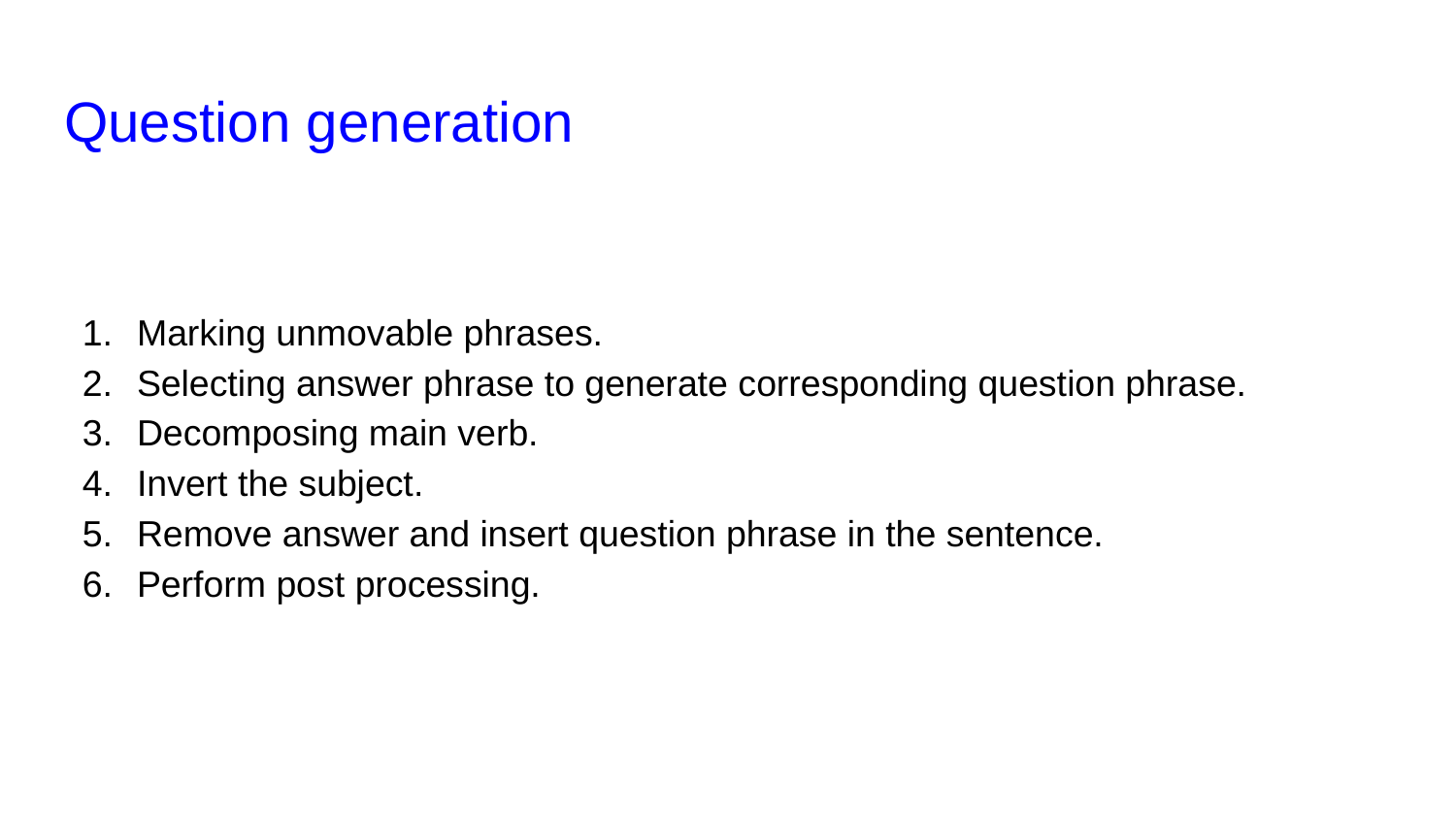

# Question generation
Marking unmovable phrases.
Selecting answer phrase to generate corresponding question phrase.
Decomposing main verb.
Invert the subject.
Remove answer and insert question phrase in the sentence.
Perform post processing.